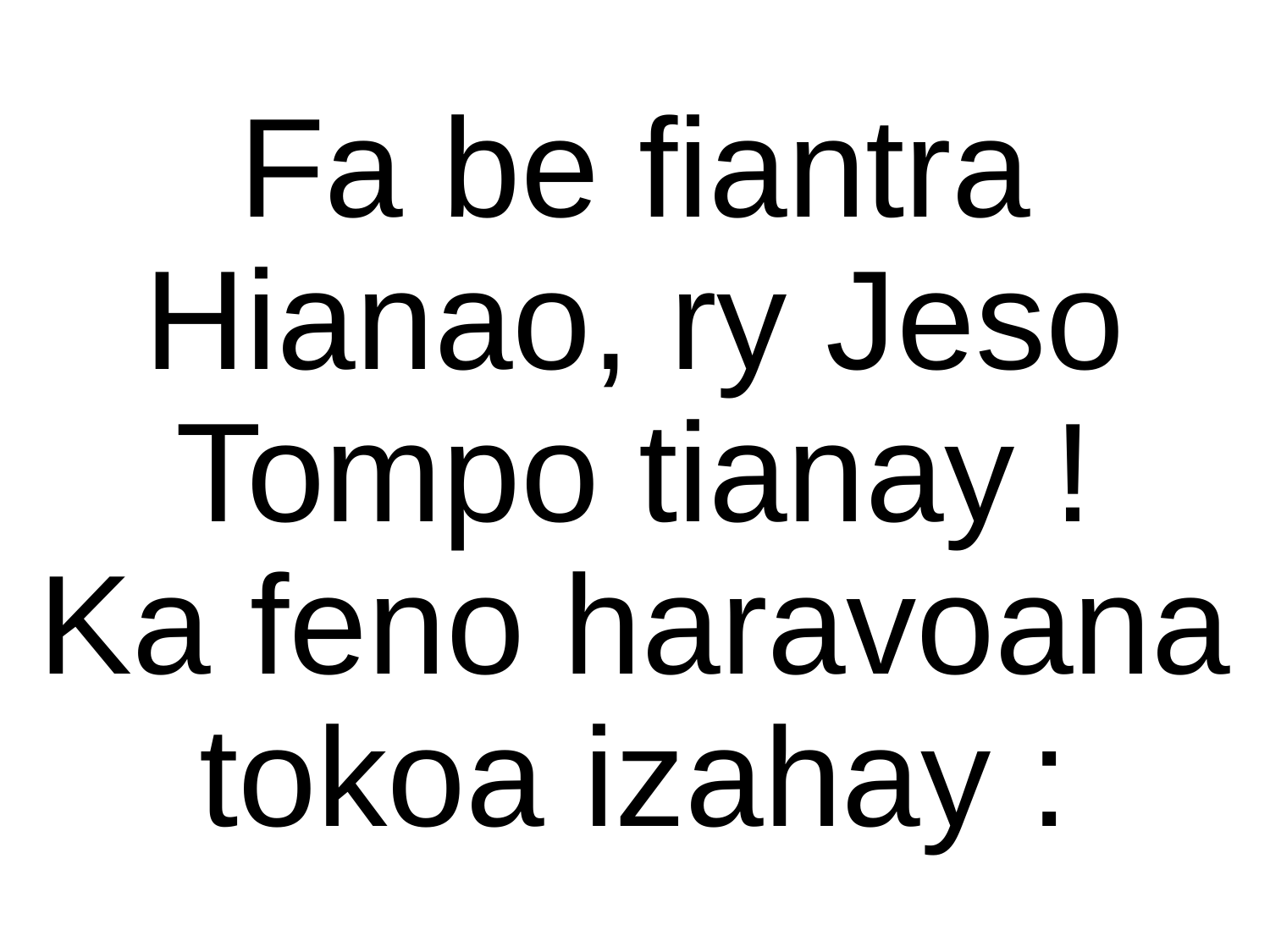

Fa be fiantra Hianao, ry Jeso
Tompo tianay !
Ka feno haravoana tokoa izahay :